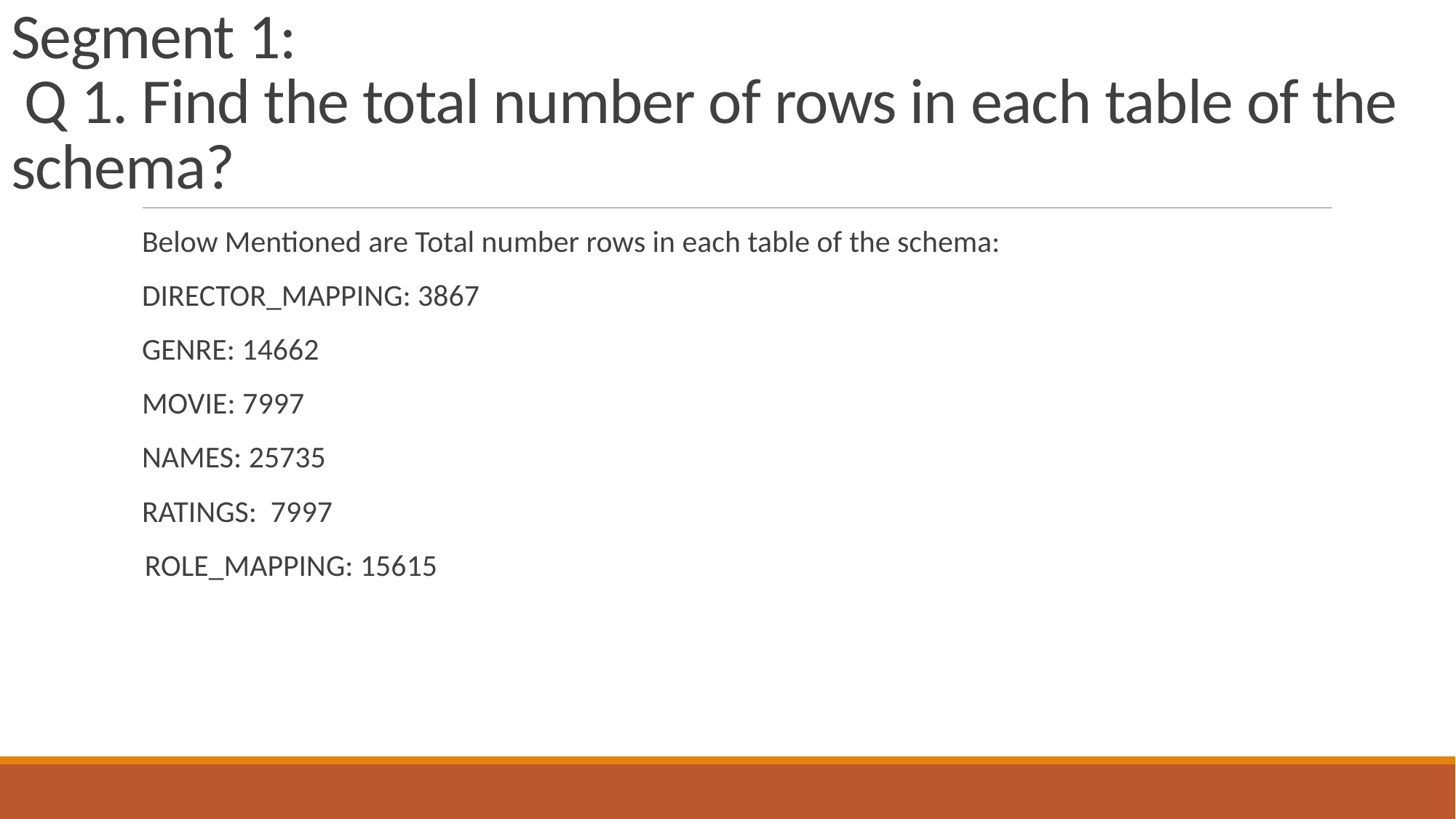

# Segment 1: Q 1. Find the total number of rows in each table of the schema?
Below Mentioned are Total number rows in each table of the schema:
DIRECTOR_MAPPING: 3867
GENRE: 14662
MOVIE: 7997
NAMES: 25735
RATINGS:  7997
  ROLE_MAPPING: 15615